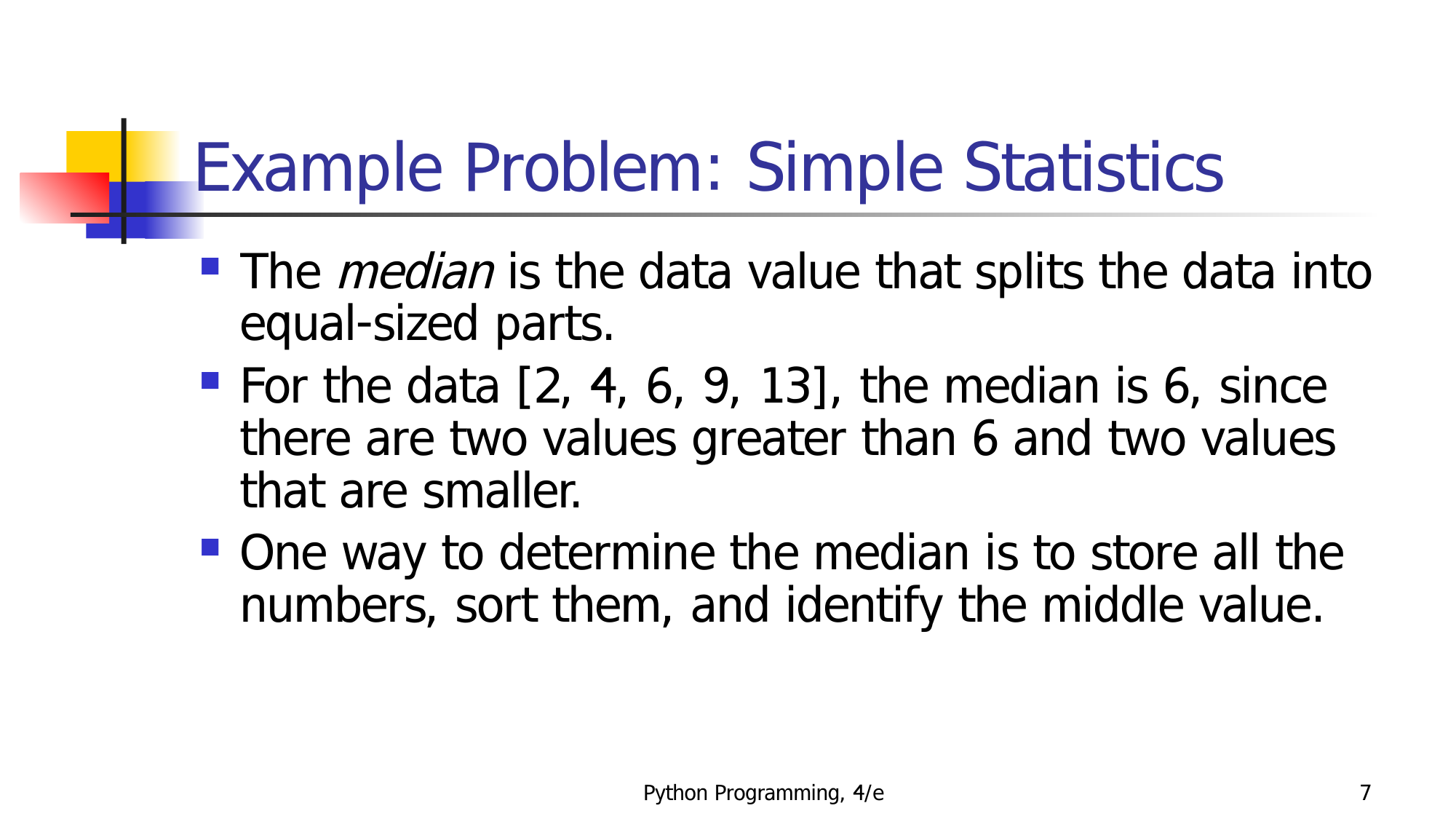

# Example Problem: Simple Statistics
The median is the data value that splits the data into equal-sized parts.
For the data [2, 4, 6, 9, 13], the median is 6, since there are two values greater than 6 and two values that are smaller.
One way to determine the median is to store all the numbers, sort them, and identify the middle value.
Python Programming, 4/e
7